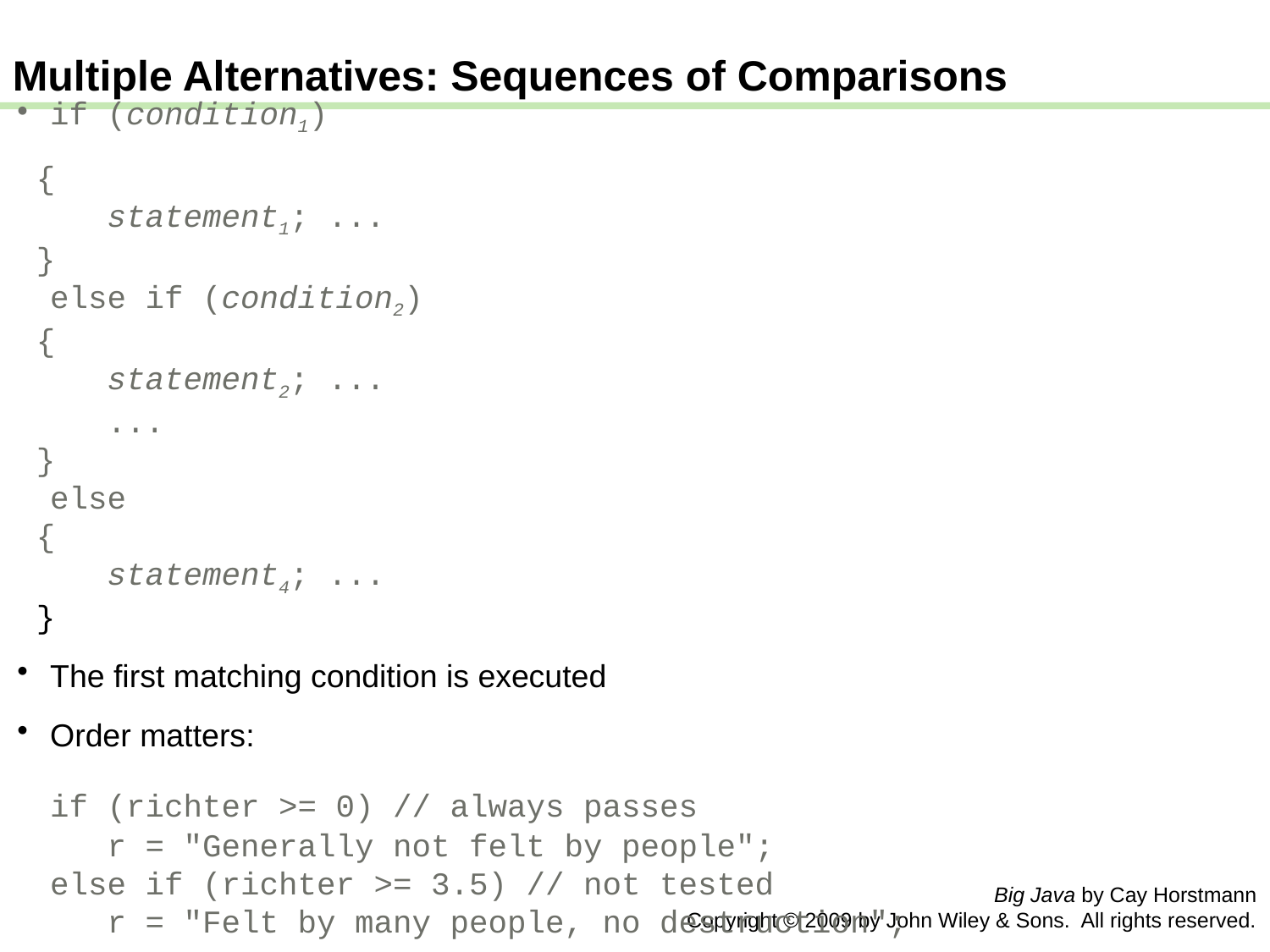

Multiple Alternatives: Sequences of Comparisons
if (condition1)
 {
	   statement1; ...
 }
	else if (condition2)
 {
	   statement2; ...
	   ...
 }
	else
 {
	   statement4; ...
 }
The first matching condition is executed
Order matters:
	if (richter >= 0) // always passes
	   r = "Generally not felt by people";
	else if (richter >= 3.5) // not tested
	   r = "Felt by many people, no destruction";
	...
Big Java by Cay Horstmann
 Copyright © 2009 by John Wiley & Sons.  All rights reserved.